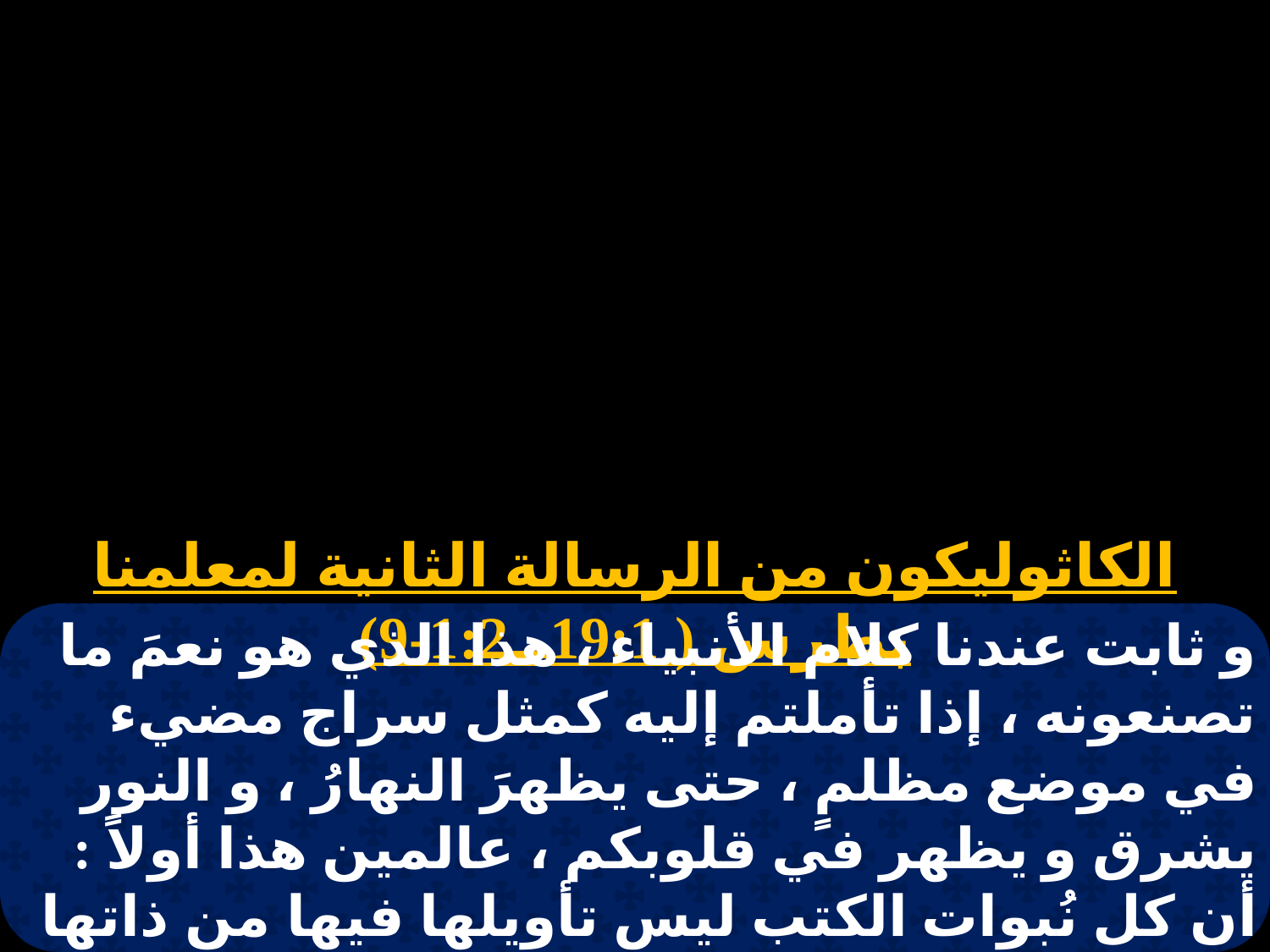

الكاثوليكون من الرسالة الثانية لمعلمنا بطرس ( 19:1ــ1:2-9)
و ثابت عندنا كلام الأنبياء ، هذا الذي هو نعمَ ما تصنعونه ، إذا تأملتم إليه كمثل سراج مضيء في موضع مظلمٍ ، حتى يظهرَ النهارُ ، و النور يشرق و يظهر في قلوبكم ، عالمين هذا أولاً : أن كل نُبوات الكتب ليس تأويلها فيها من ذاتها خاصةً . و ليست بمشيئة البشر جاءت نبوة في زمان ‎، بل تكلم أُناس ، بإرادة الله بالروح القدس .